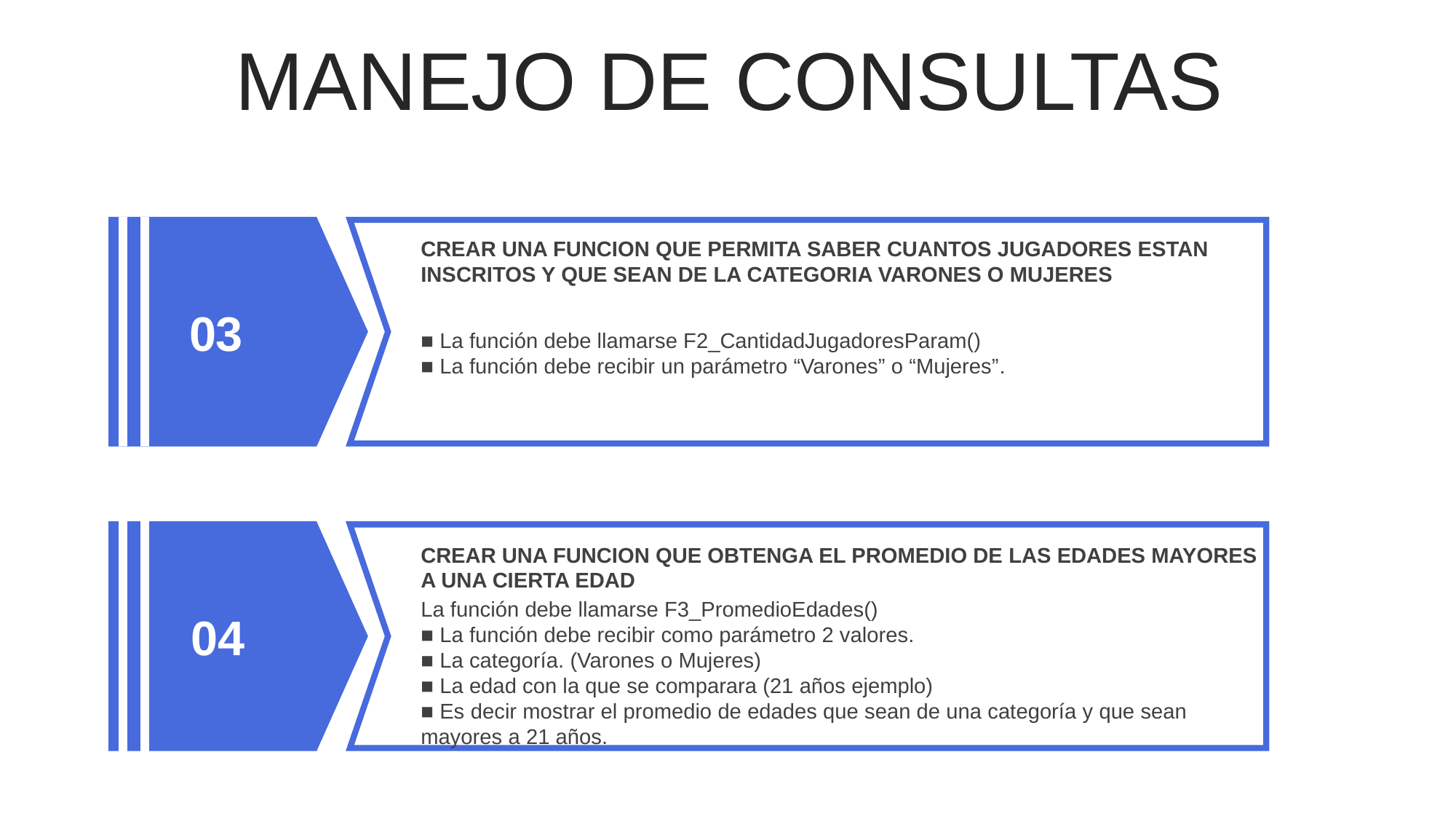

MANEJO DE CONSULTAS

### Chart

| Category |
|---|

CREAR UNA FUNCION QUE PERMITA SABER CUANTOS JUGADORES ESTAN INSCRITOS Y QUE SEAN DE LA CATEGORIA VARONES O MUJERES
■ La función debe llamarse F2_CantidadJugadoresParam()
■ La función debe recibir un parámetro “Varones” o “Mujeres”.
03

### Chart

| Category |
|---|

CREAR UNA FUNCION QUE OBTENGA EL PROMEDIO DE LAS EDADES MAYORES A UNA CIERTA EDAD
La función debe llamarse F3_PromedioEdades()
■ La función debe recibir como parámetro 2 valores.
■ La categoría. (Varones o Mujeres)
■ La edad con la que se comparara (21 años ejemplo)
■ Es decir mostrar el promedio de edades que sean de una categoría y que sean mayores a 21 años.
04